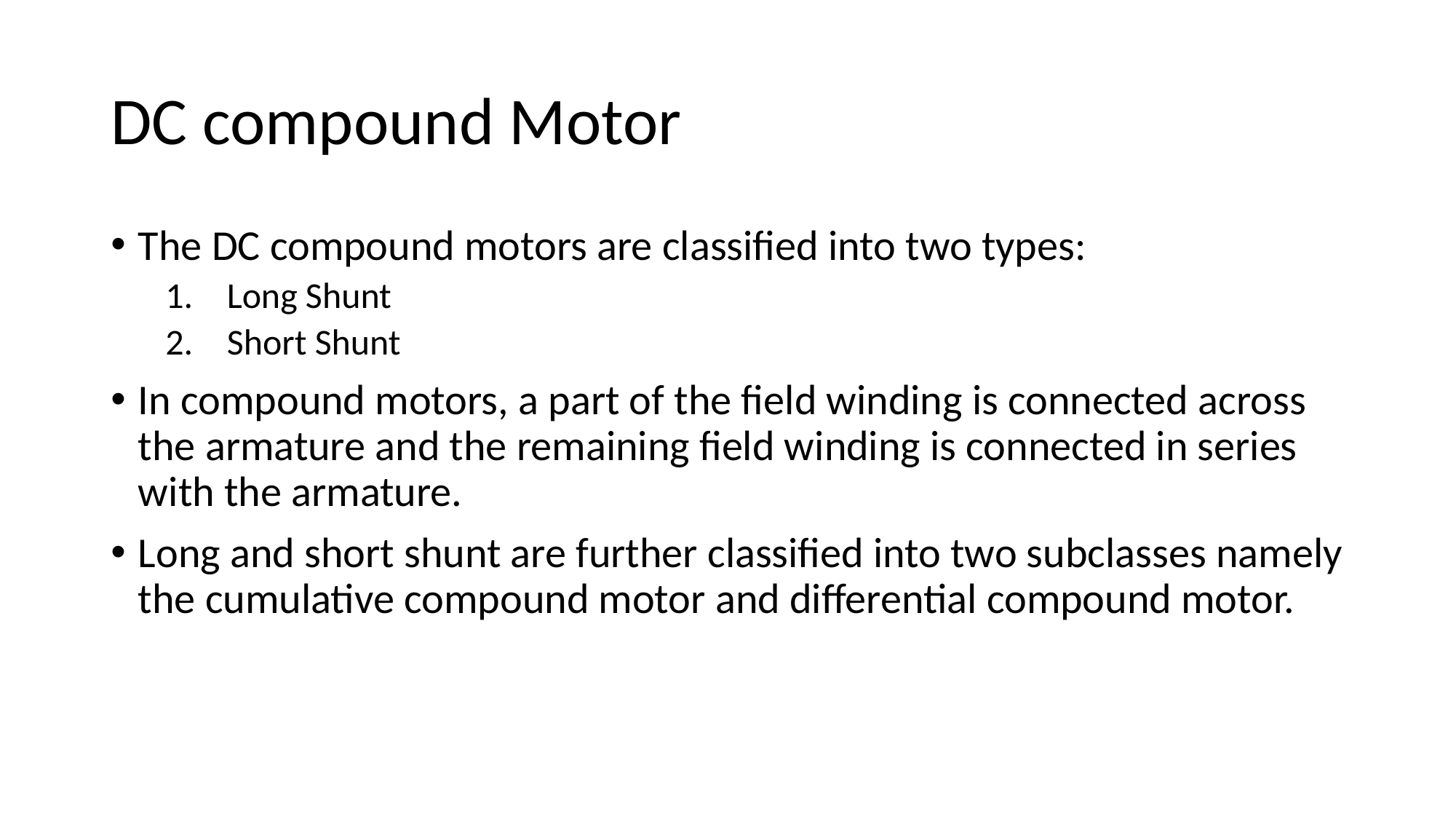

# DC compound Motor
The DC compound motors are classified into two types:
Long Shunt
Short Shunt
In compound motors, a part of the field winding is connected across the armature and the remaining field winding is connected in series with the armature.
Long and short shunt are further classified into two subclasses namely the cumulative compound motor and differential compound motor.